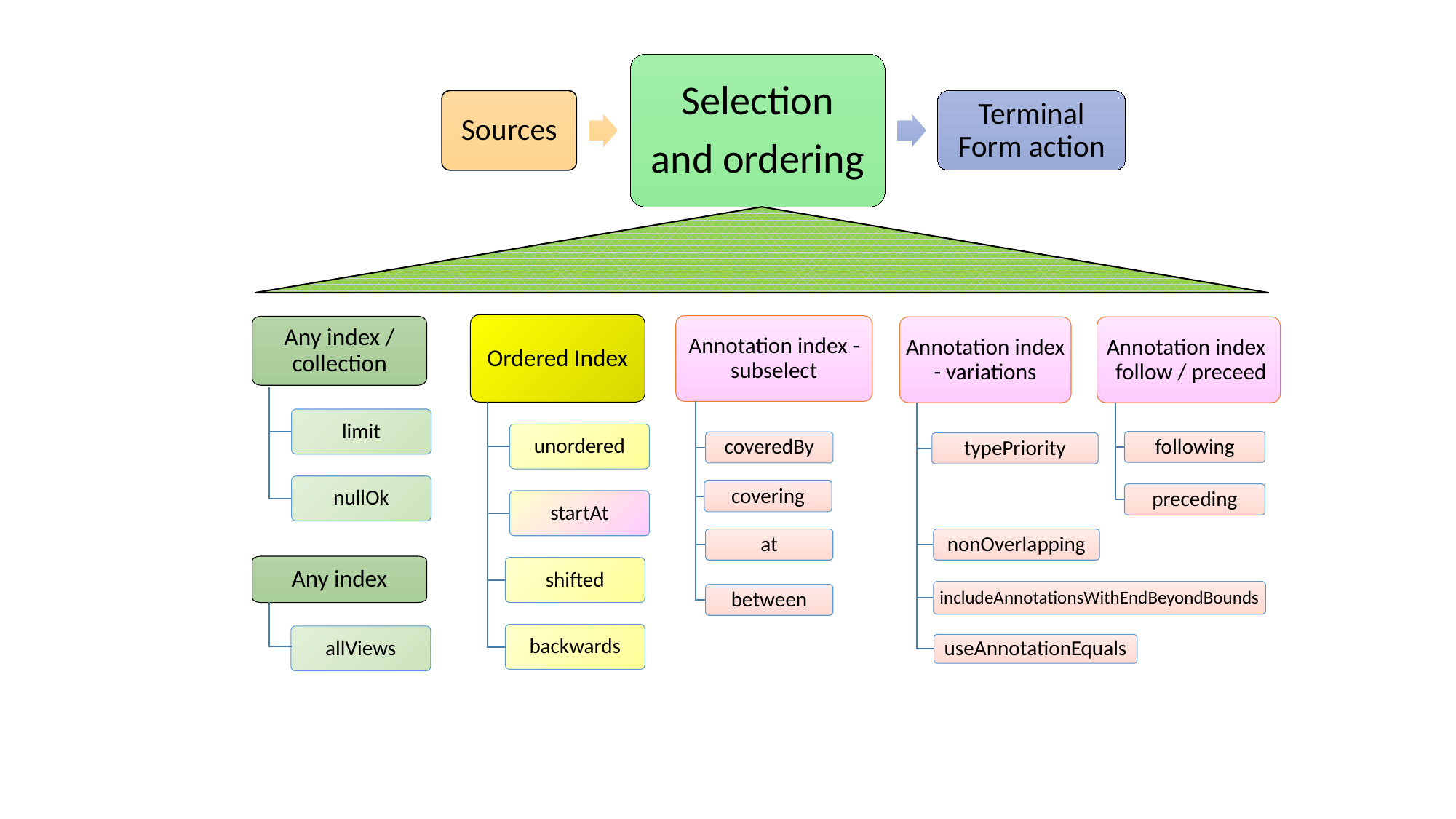

Selection
and ordering
Sources
Terminal Form action

Ordered Index
Annotation index - subselect
Annotation index - variations
Annotation index
 follow / preceed

following
coveredBy
typePriority
covering
preceding
at
nonOverlapping
includeAnnotationsWithEndBeyondBounds
between
useAnnotationEquals
Any index / collection

limit
unordered
nullOk
startAt
Any index
shifted

backwards
allViews